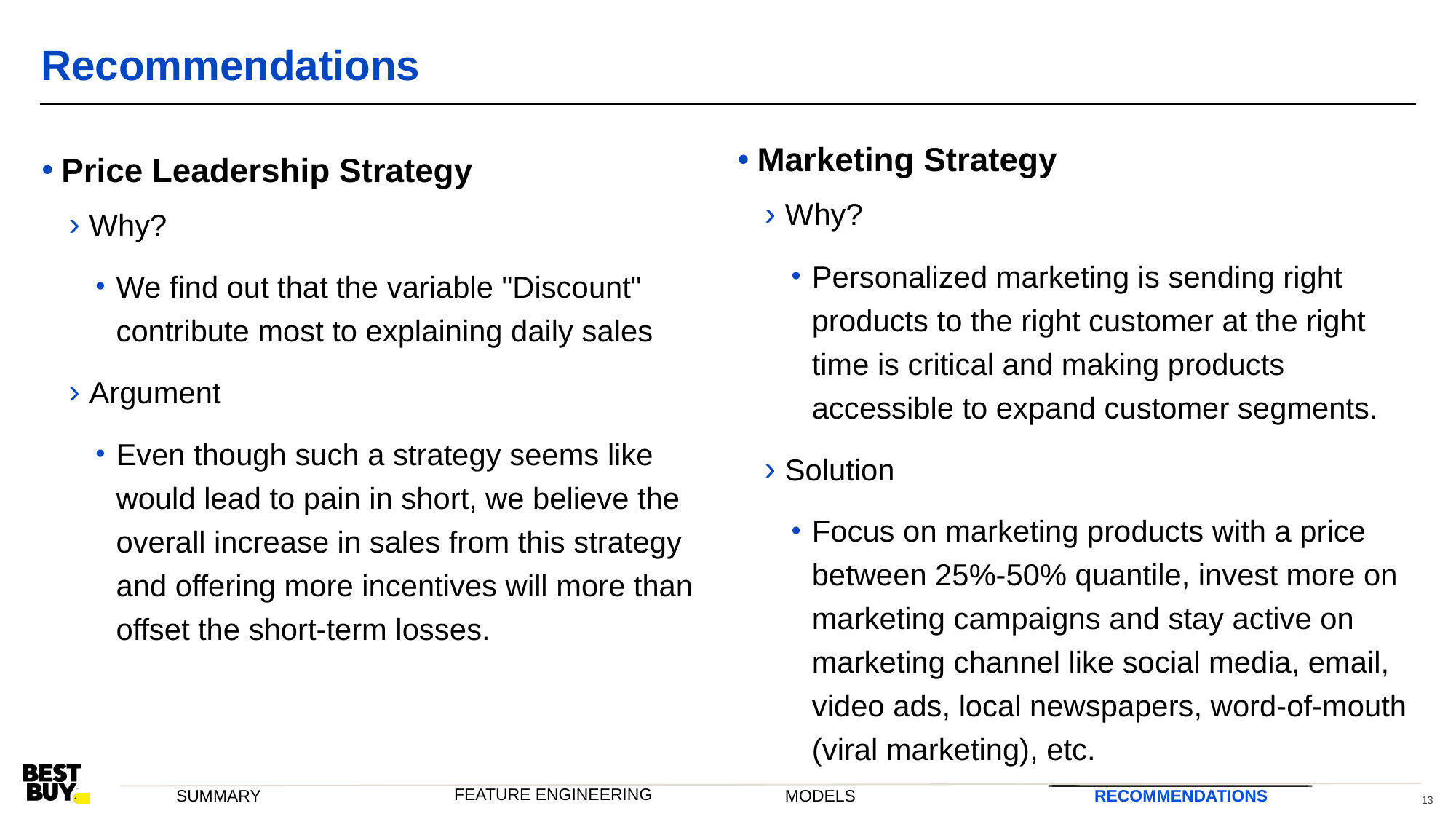

# Recommendations
Price Leadership Strategy
Why?
We find out that the variable "Discount" contribute most to explaining daily sales
Argument
Even though such a strategy seems like would lead to pain in short, we believe the overall increase in sales from this strategy and offering more incentives will more than offset the short-term losses.
Marketing Strategy
Why?
Personalized marketing is sending right products to the right customer at the right time is critical and making products accessible to expand customer segments.
Solution
Focus on marketing products with a price between 25%-50% quantile, invest more on marketing campaigns and stay active on marketing channel like social media, email, video ads, local newspapers, word-of-mouth (viral marketing), etc.

SUMMARY
MODELS
RECOMMENDATIONS
FEATURE ENGINEERING

13